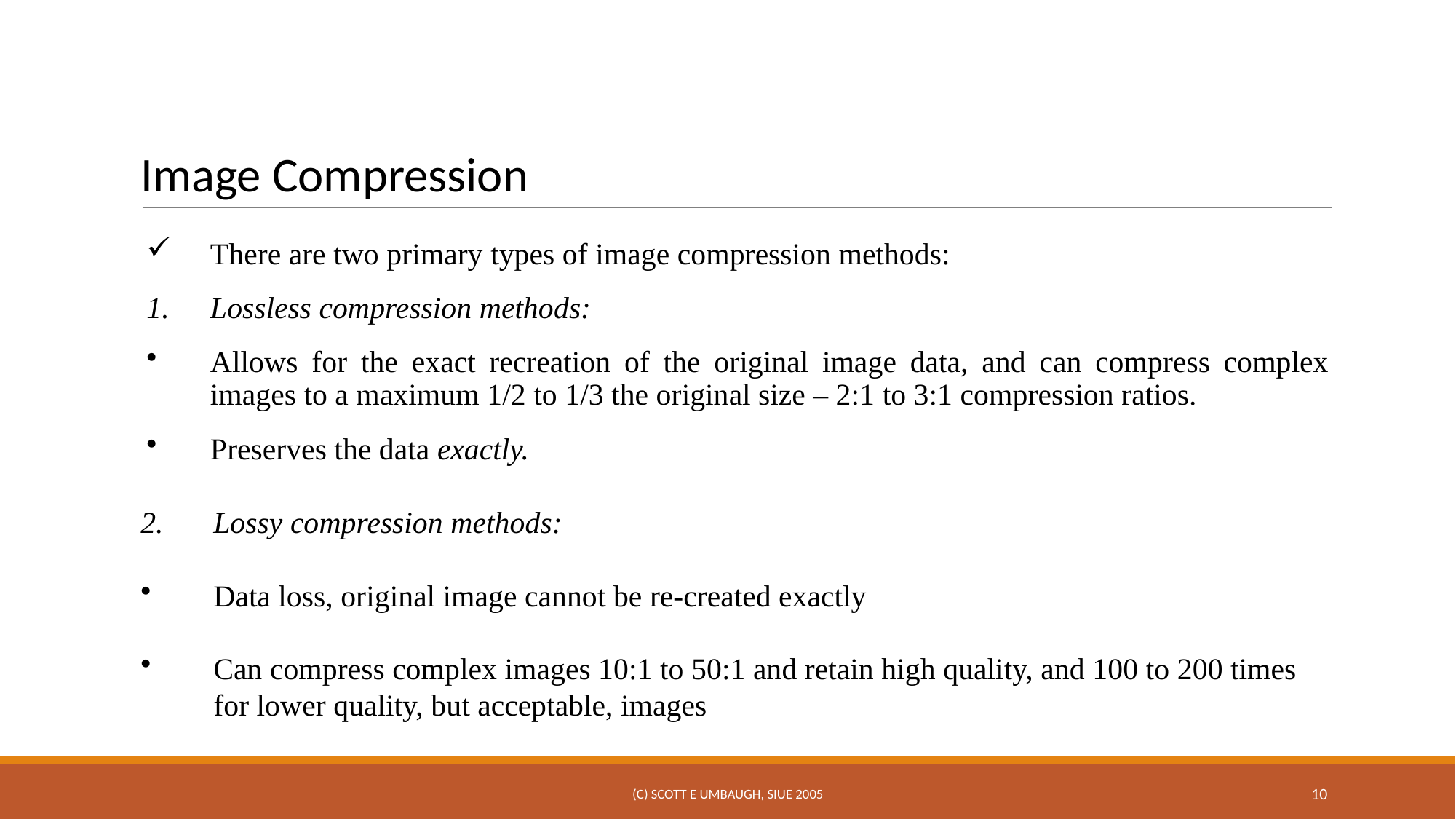

Image Compression
There are two primary types of image compression methods:
Lossless compression methods:
Allows for the exact recreation of the original image data, and can compress complex images to a maximum 1/2 to 1/3 the original size – 2:1 to 3:1 compression ratios.
Preserves the data exactly.
Lossy compression methods:

Data loss, original image cannot be re-created exactly

Can compress complex images 10:1 to 50:1 and retain high quality, and 100 to 200 times for lower quality, but acceptable, images
(c) Scott E Umbaugh, SIUE 2005
10